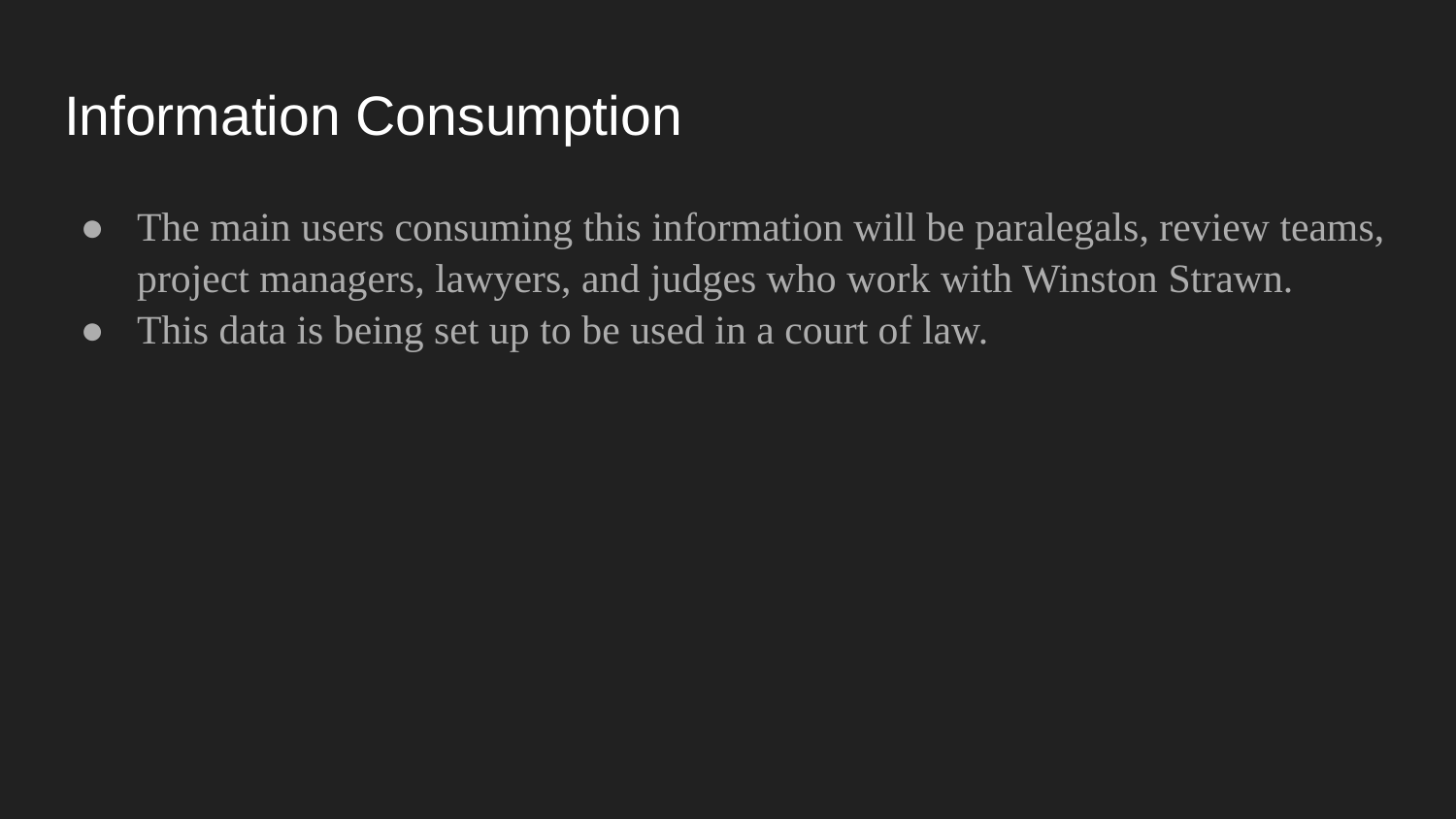

# Information Consumption
The main users consuming this information will be paralegals, review teams, project managers, lawyers, and judges who work with Winston Strawn.
This data is being set up to be used in a court of law.